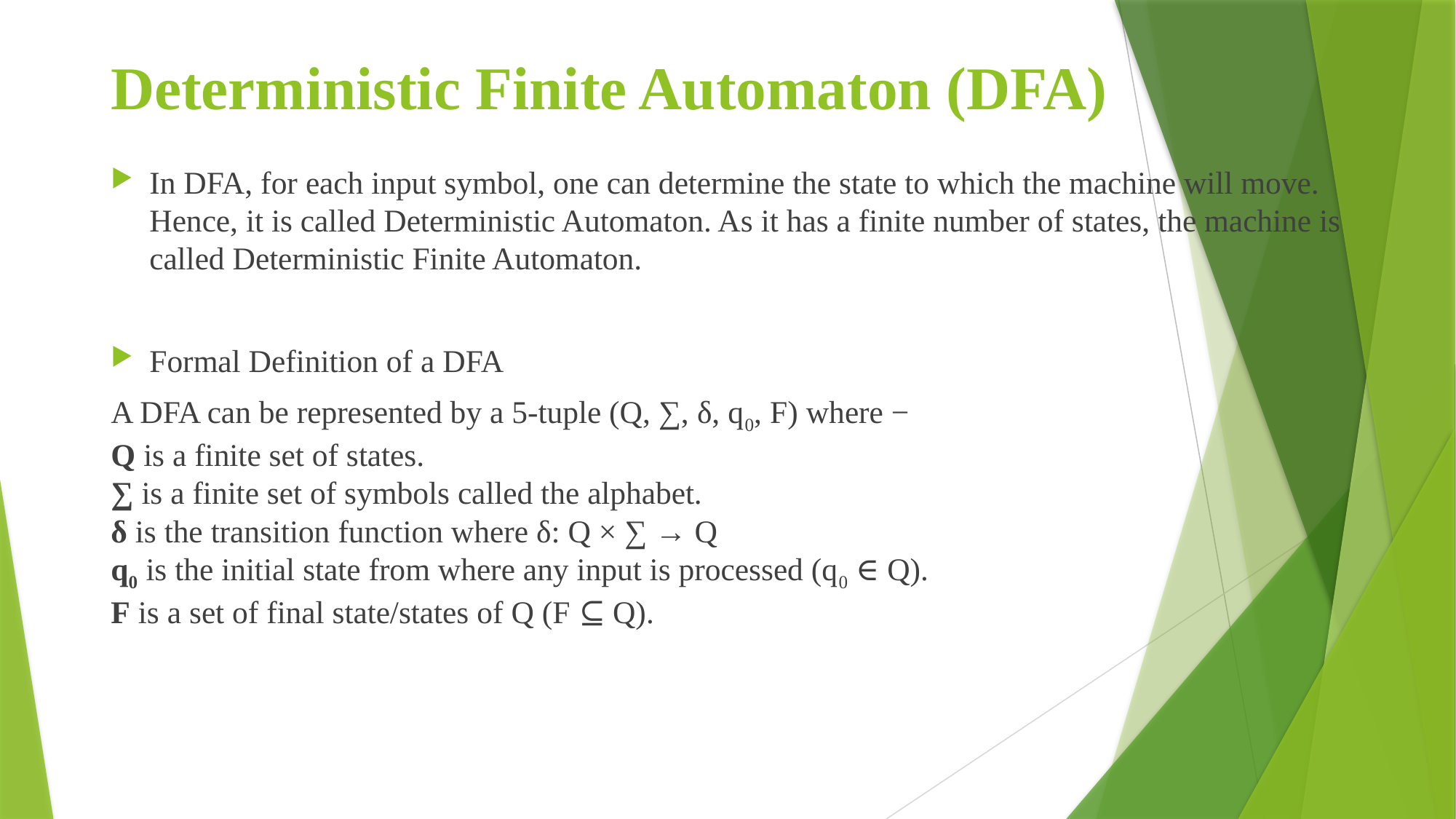

# Deterministic Finite Automaton (DFA)
In DFA, for each input symbol, one can determine the state to which the machine will move. Hence, it is called Deterministic Automaton. As it has a finite number of states, the machine is called Deterministic Finite Automaton.

Formal Definition of a DFA
A DFA can be represented by a 5-tuple (Q, ∑, δ, q0, F) where −
Q is a finite set of states.
∑ is a finite set of symbols called the alphabet.
δ is the transition function where δ: Q × ∑ → Q
q0 is the initial state from where any input is processed (q0 ∈ Q).
F is a set of final state/states of Q (F ⊆ Q).